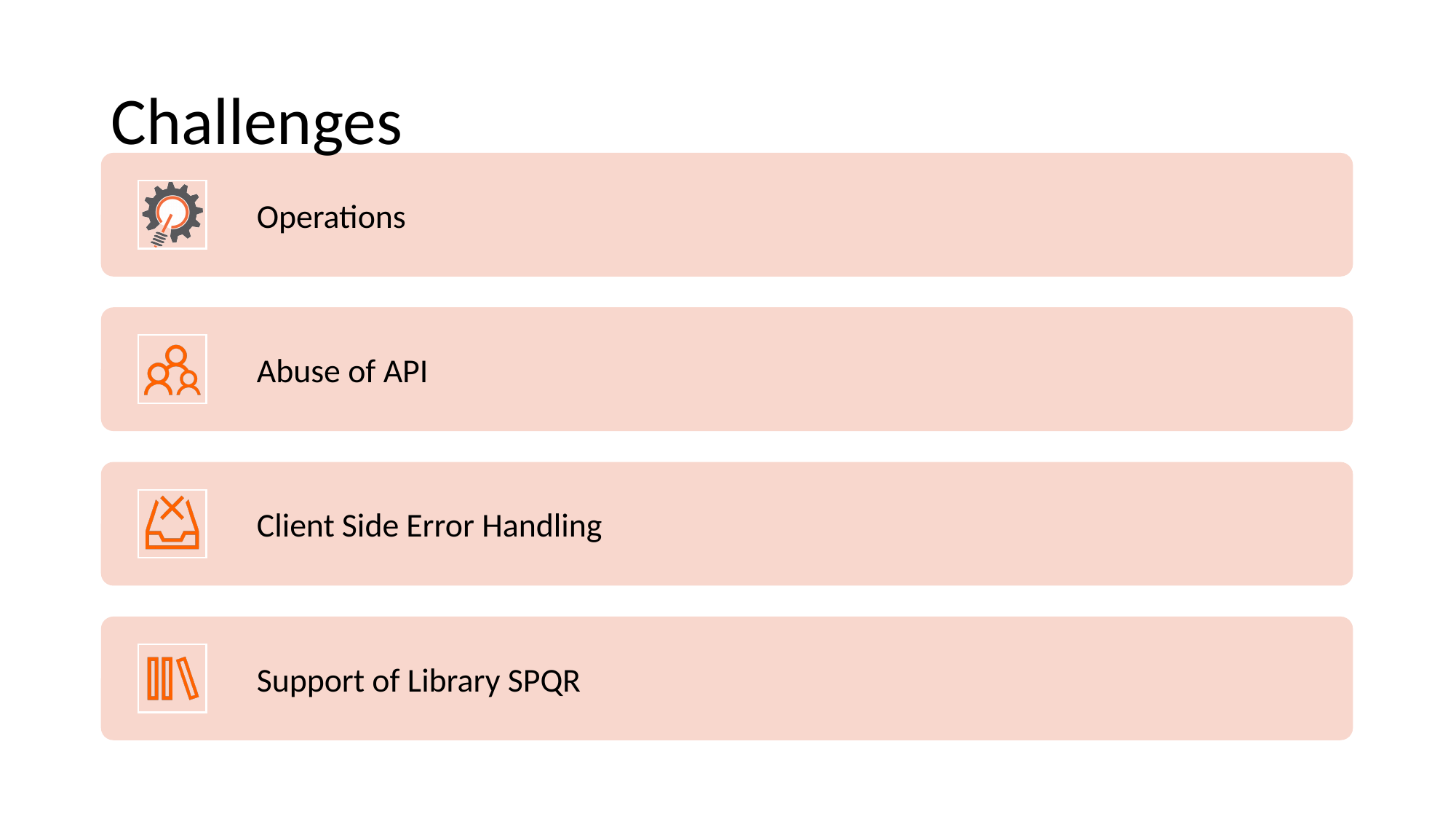

# Challenges
Operations
Abuse of API
Client Side Error Handling
Support of Library SPQR